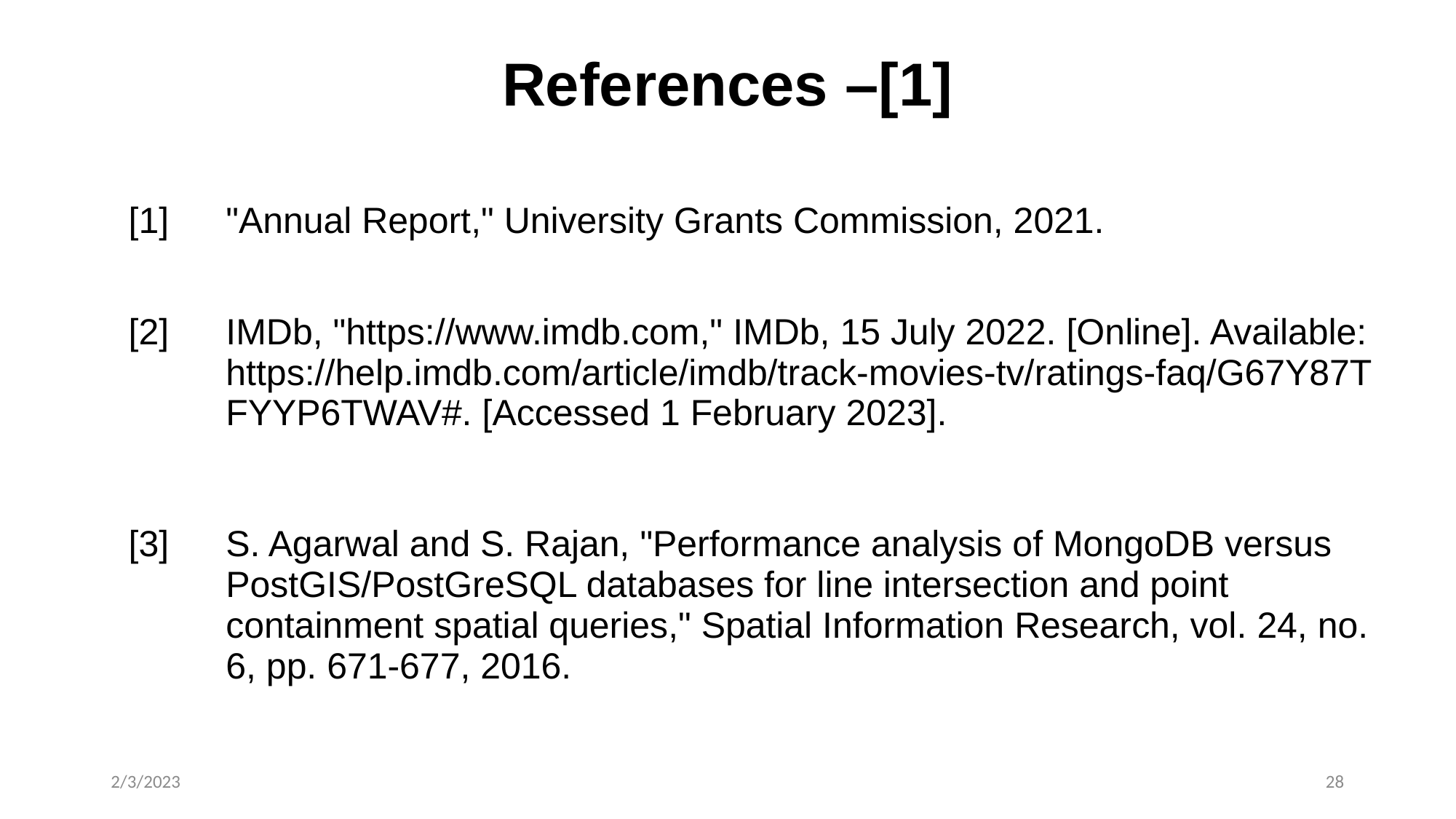

# References –[1]
| ​[1] | ​"Annual Report," University Grants Commission, 2021. |
| --- | --- |
| ​[2] | ​IMDb, "https://www.imdb.com," IMDb, 15 July 2022. [Online]. Available: https://help.imdb.com/article/imdb/track-movies-tv/ratings-faq/G67Y87TFYYP6TWAV#. [Accessed 1 February 2023]. |
| ​[3] | ​S. Agarwal and S. Rajan, "Performance analysis of MongoDB versus PostGIS/PostGreSQL databases for line intersection and point containment spatial queries," Spatial Information Research, vol. 24, no. 6, pp. 671-677, 2016. |
|  |  |
| --- | --- |
|  |  |
|  |  |
|  |  |
2/3/2023
28